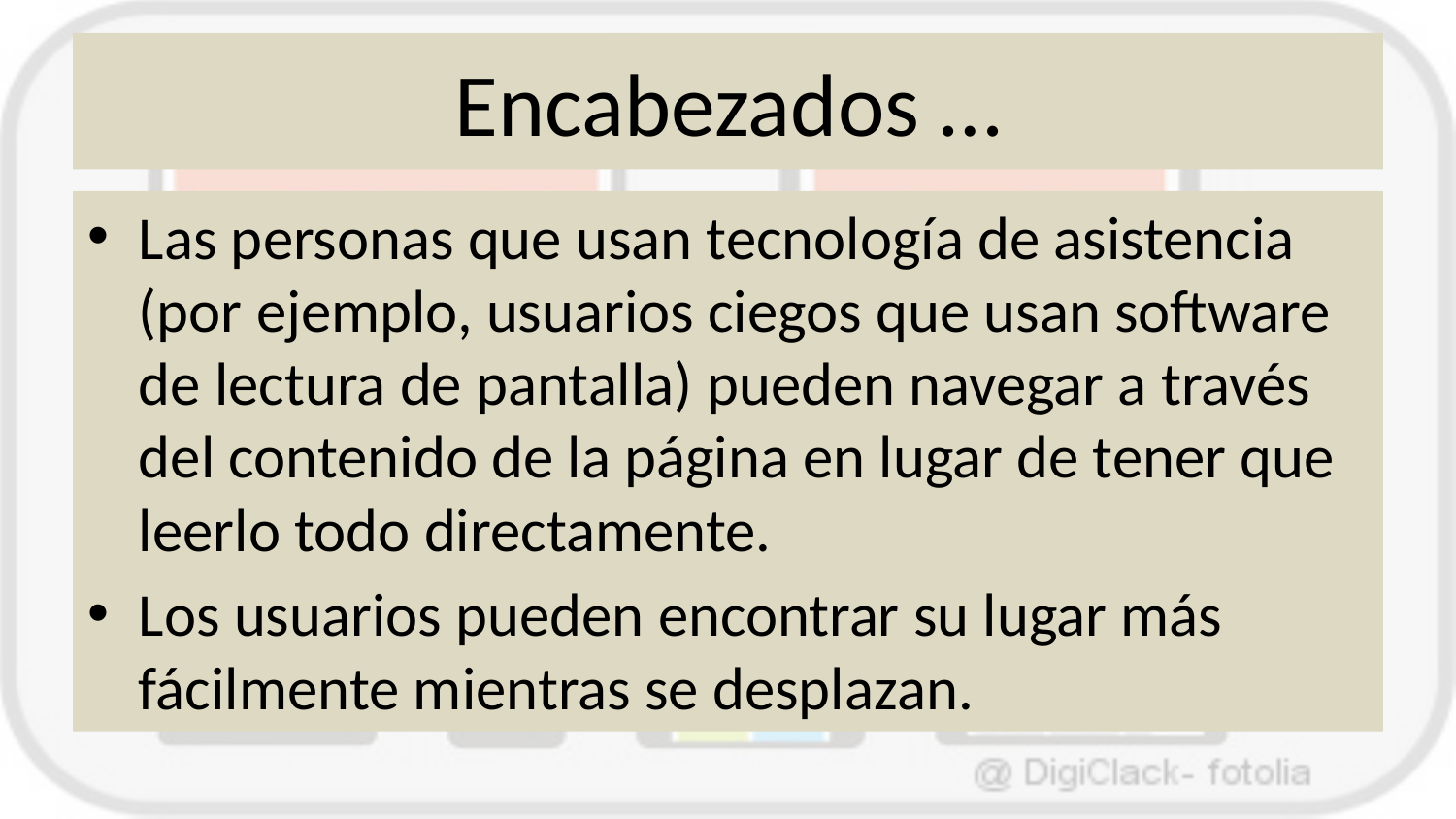

# Encabezados …
Las personas que usan tecnología de asistencia (por ejemplo, usuarios ciegos que usan software de lectura de pantalla) pueden navegar a través del contenido de la página en lugar de tener que leerlo todo directamente.
Los usuarios pueden encontrar su lugar más fácilmente mientras se desplazan.